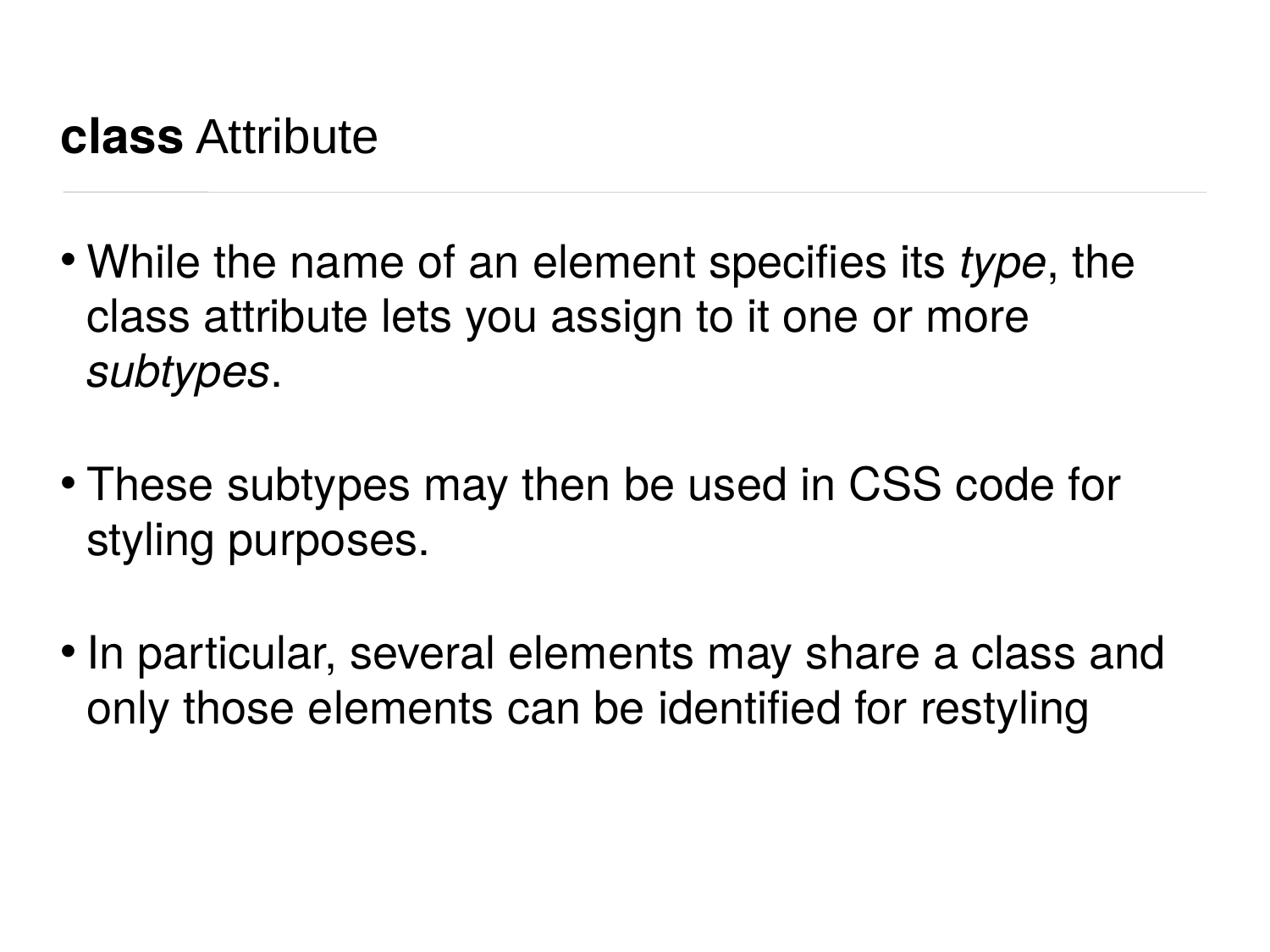

# class Attribute
While the name of an element specifies its type, the class attribute lets you assign to it one or more subtypes.
These subtypes may then be used in CSS code for styling purposes.
In particular, several elements may share a class and only those elements can be identified for restyling
12